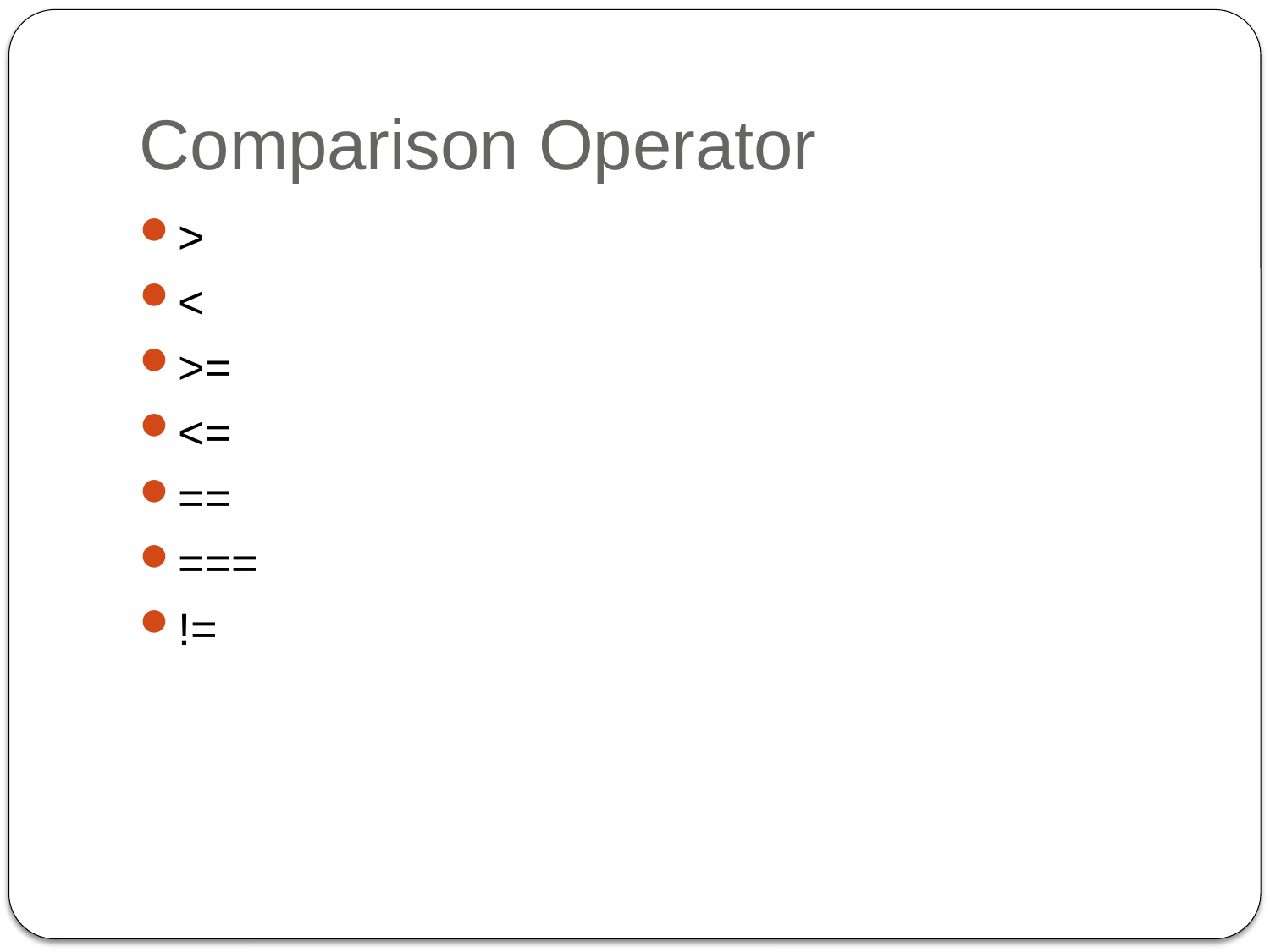

# Comparison Operator
>
<
>=
<=
==
===
!=